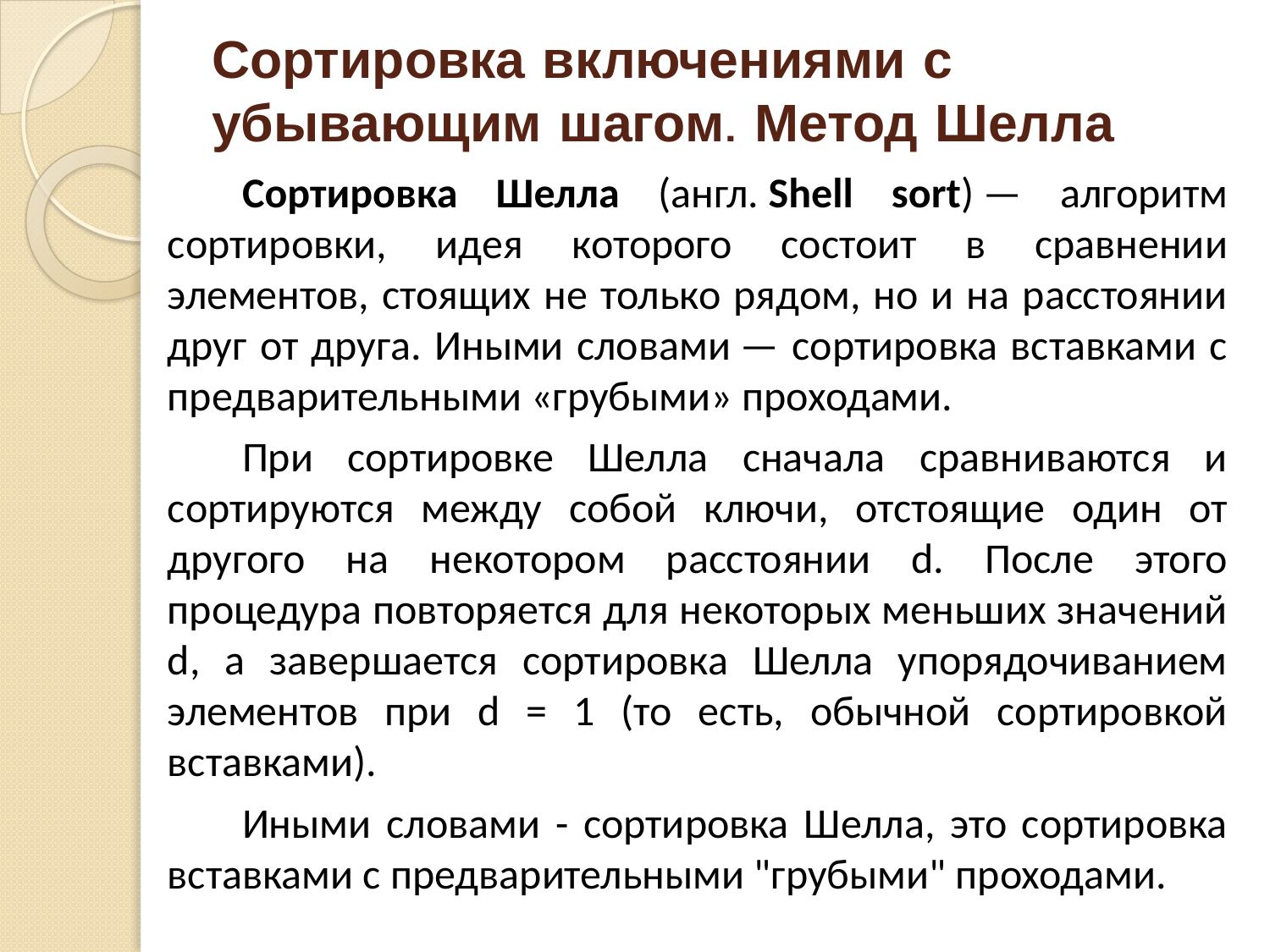

# Сортировка включениями с убывающим шагом. Метод Шелла
Сортировка Шелла (англ. Shell sort) — алгоритм сортировки, идея которого состоит в сравнении элементов, стоящих не только рядом, но и на расстоянии друг от друга. Иными словами — сортировка вставками с предварительными «грубыми» проходами.
При сортировке Шелла сначала сравниваются и сортируются между собой ключи, отстоящие один от другого на некотором расстоянии d. После этого процедура повторяется для некоторых меньших значений d, а завершается сортировка Шелла упорядочиванием элементов при d = 1 (то есть, обычной сортировкой вставками).
Иными словами - сортировка Шелла, это сортировка вставками с предварительными "грубыми" проходами.